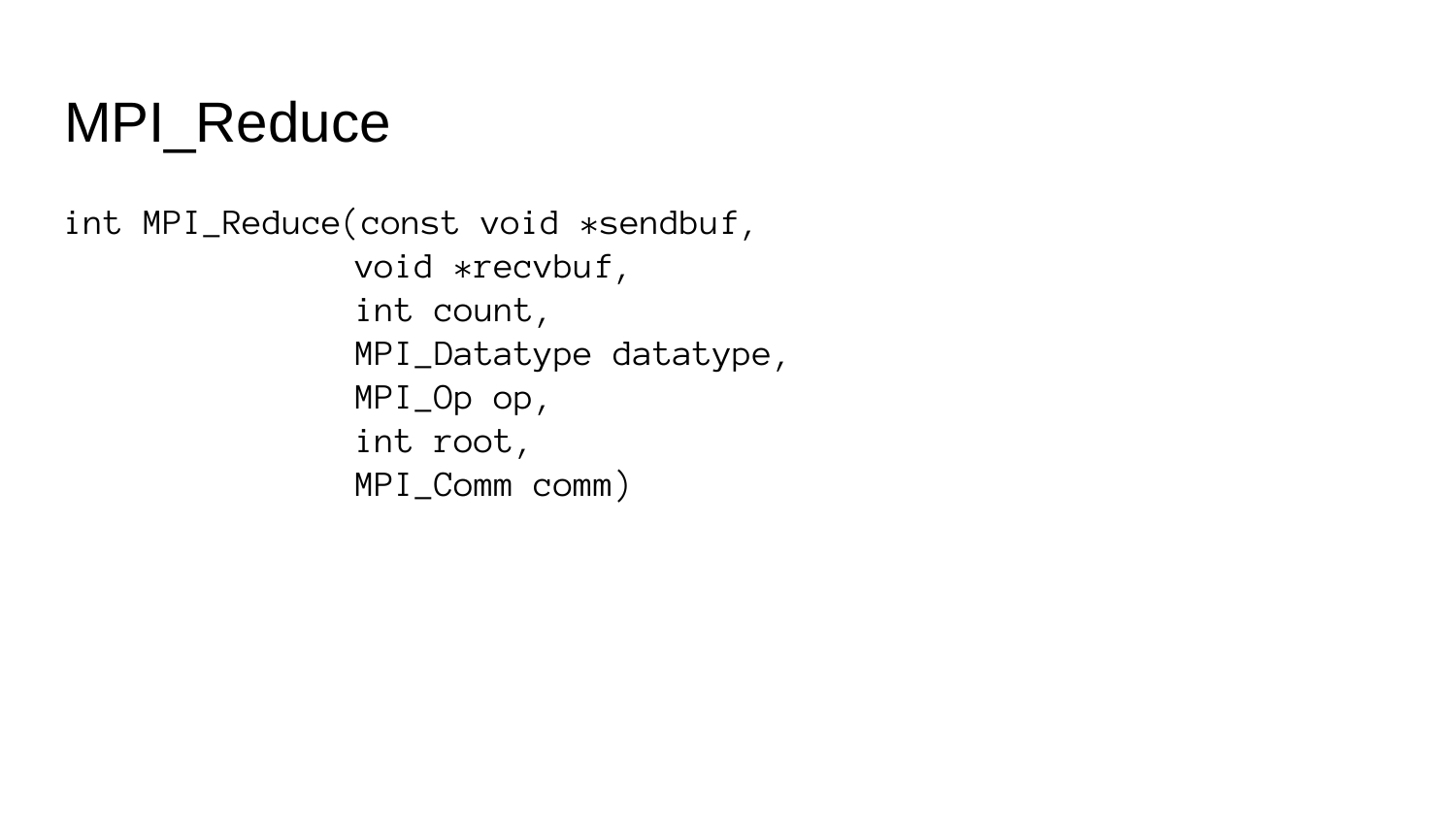

# MPI_Reduce
int MPI_Reduce(const void *sendbuf,
void *recvbuf,
int count,
MPI_Datatype datatype,
MPI_Op op,
int root,
MPI_Comm comm)